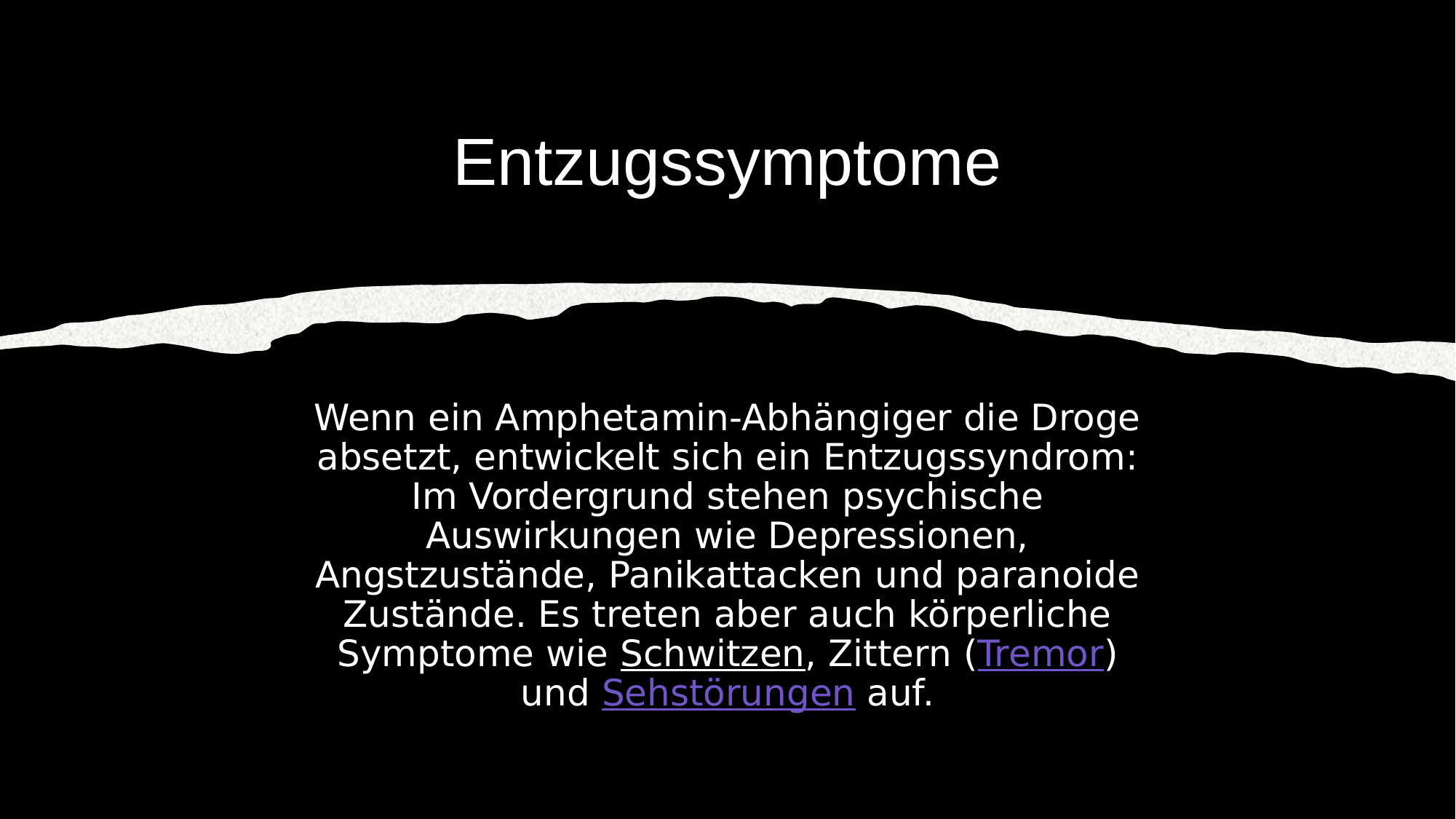

# Entzugssymptome

Wenn ein Amphetamin-Abhängiger die Droge absetzt, entwickelt sich ein Entzugssyndrom: Im Vordergrund stehen psychische Auswirkungen wie Depressionen, Angstzustände, Panikattacken und paranoide Zustände. Es treten aber auch körperliche Symptome wie Schwitzen, Zittern (Tremor) und Sehstörungen auf.